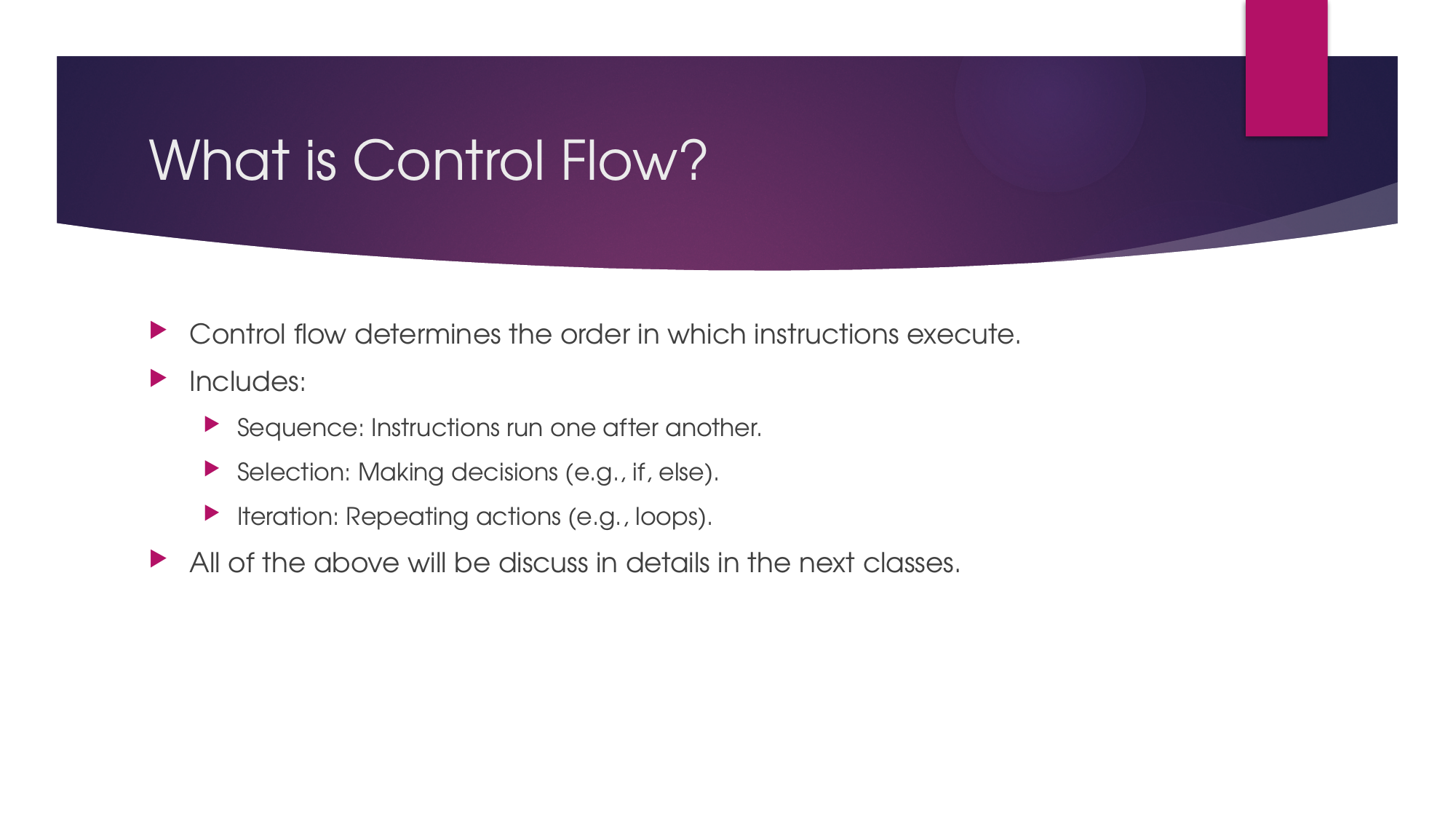

# What is Control Flow?
Control flow determines the order in which instructions execute.
Includes:
Sequence: Instructions run one after another.
Selection: Making decisions (e.g., if, else).
Iteration: Repeating actions (e.g., loops).
All of the above will be discuss in details in the next classes.